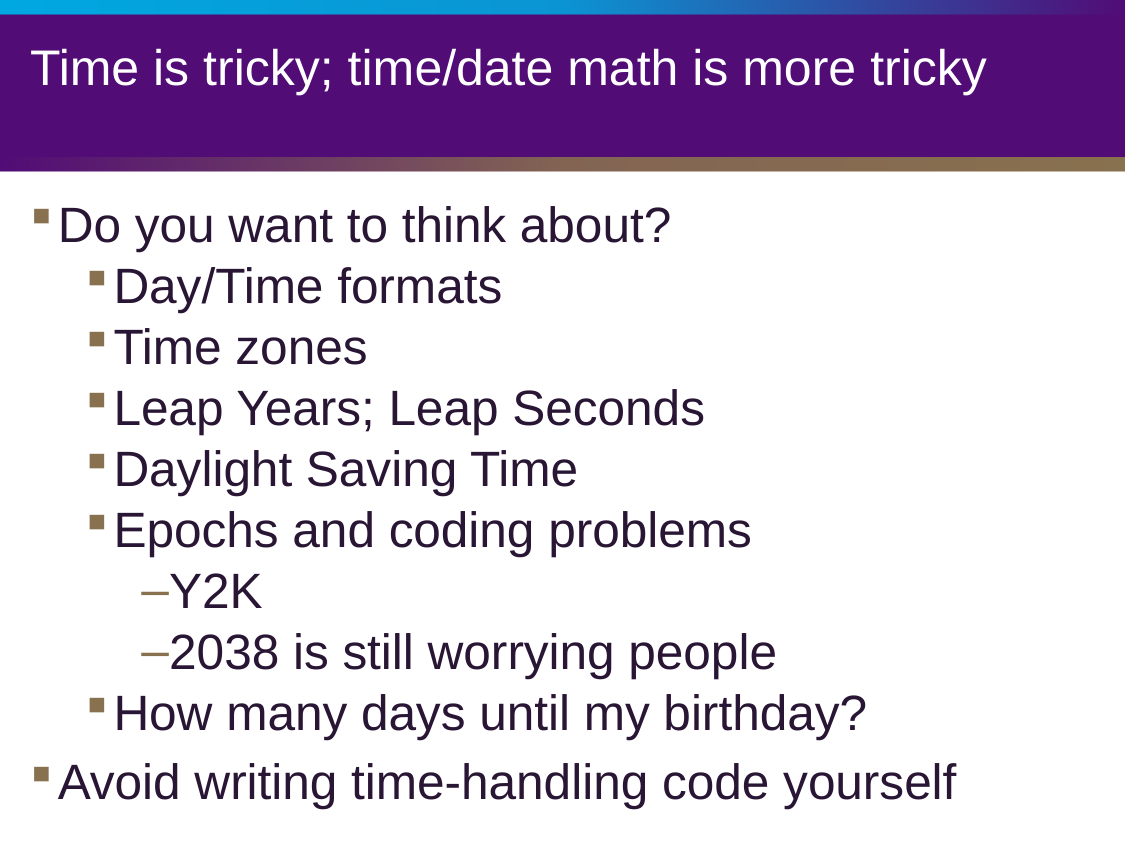

# Time is tricky; time/date math is more tricky
Do you want to think about?
Day/Time formats
Time zones
Leap Years; Leap Seconds
Daylight Saving Time
Epochs and coding problems
Y2K
2038 is still worrying people
How many days until my birthday?
Avoid writing time-handling code yourself